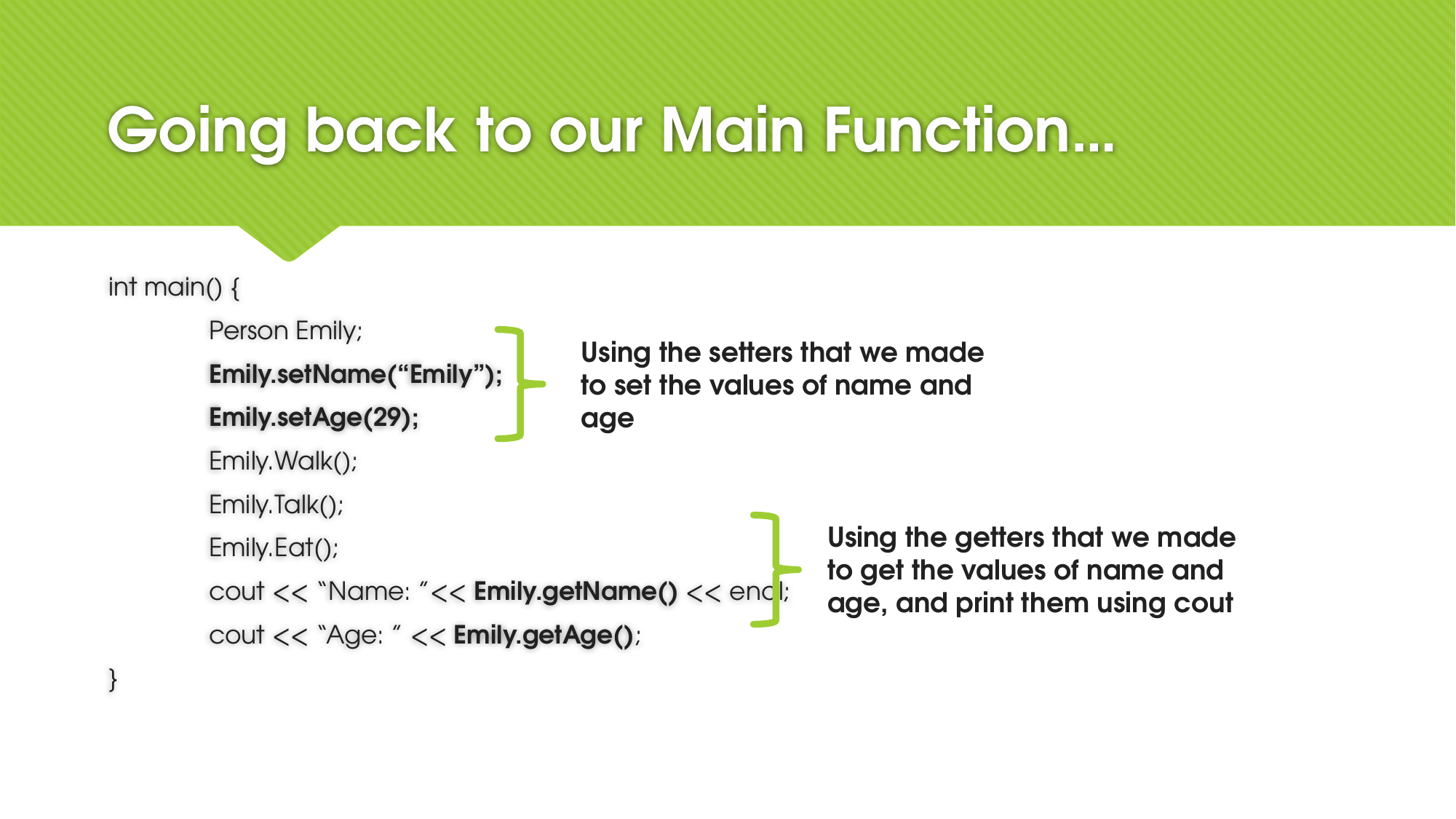

# Going back to our Main Function…
int main() {
	Person Emily;
	Emily.setName(“Emily”);
	Emily.setAge(29);
	Emily.Walk();
	Emily.Talk();
	Emily.Eat();
	cout << “Name: ”<< Emily.getName() << endl;
	cout << “Age: ” << Emily.getAge();
}

Using the setters that we made to set the values of name and age
Using the getters that we made to get the values of name and age, and print them using cout